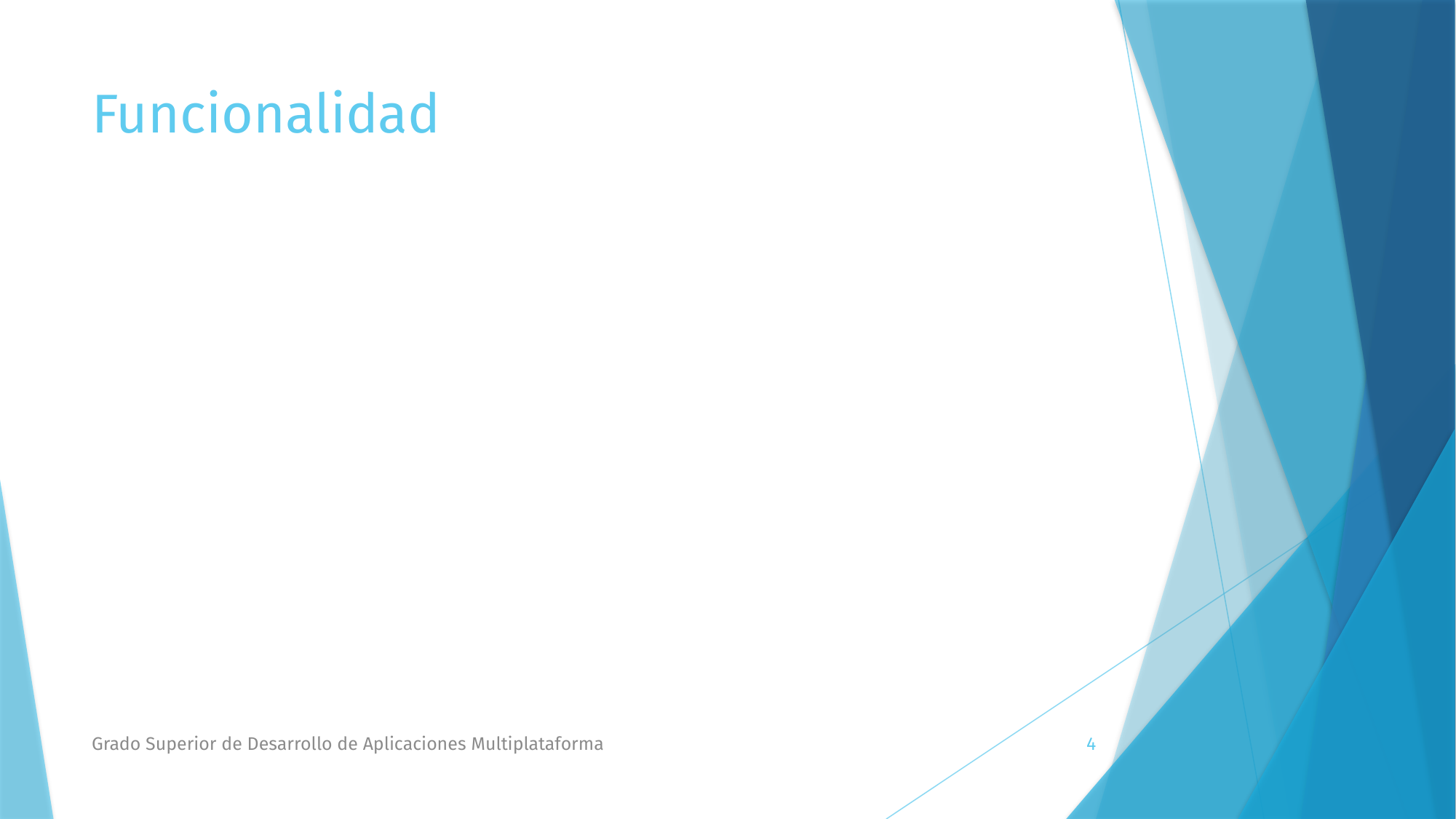

# Funcionalidad

Grado Superior de Desarrollo de Aplicaciones Multiplataforma
4